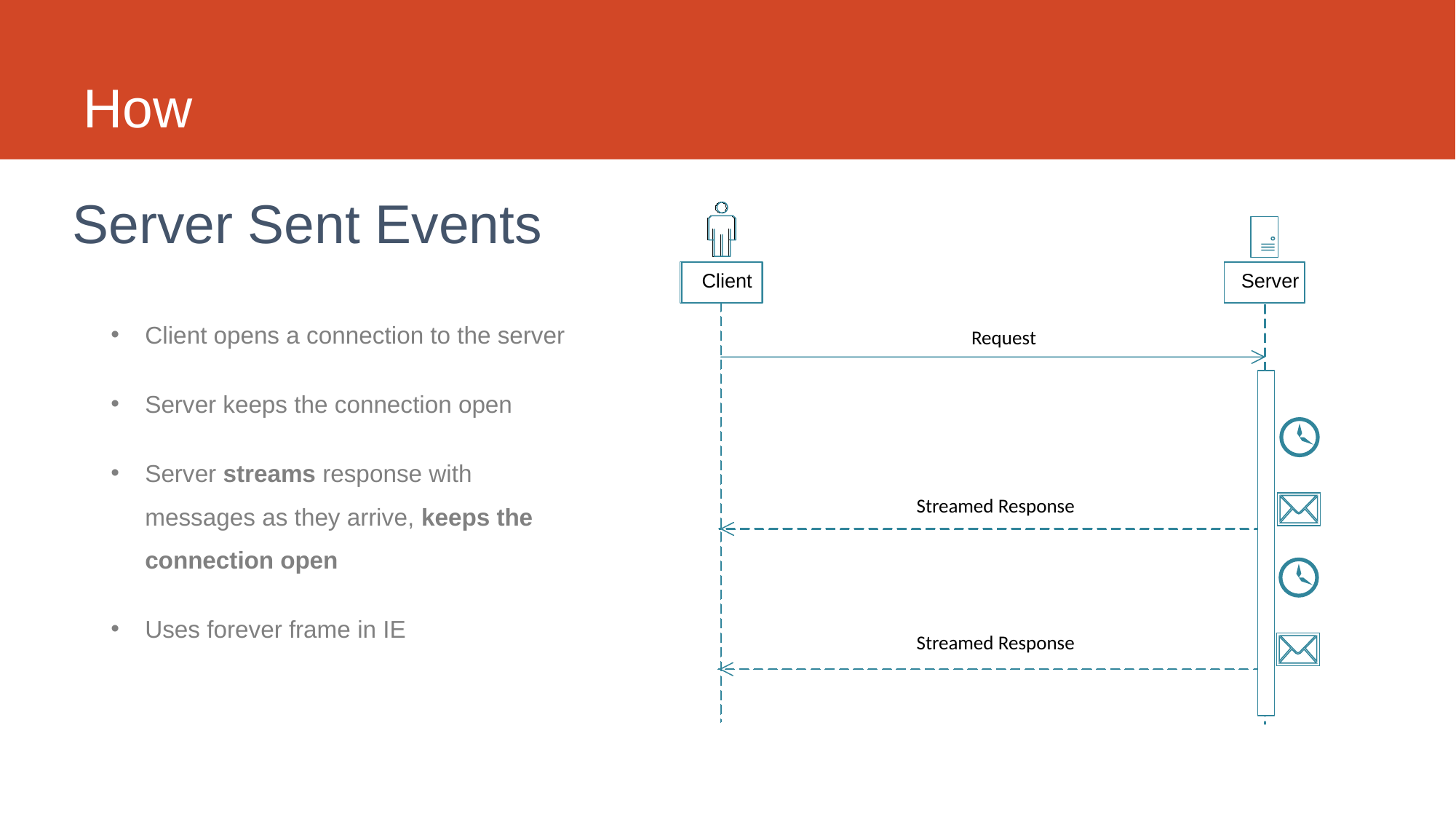

# How
Server Sent Events

Client
Server
Client opens a connection to the server
Server keeps the connection open
Server streams response with messages as they arrive, keeps the connection open
Uses forever frame in IE

Request

Streamed Response

Streamed Response